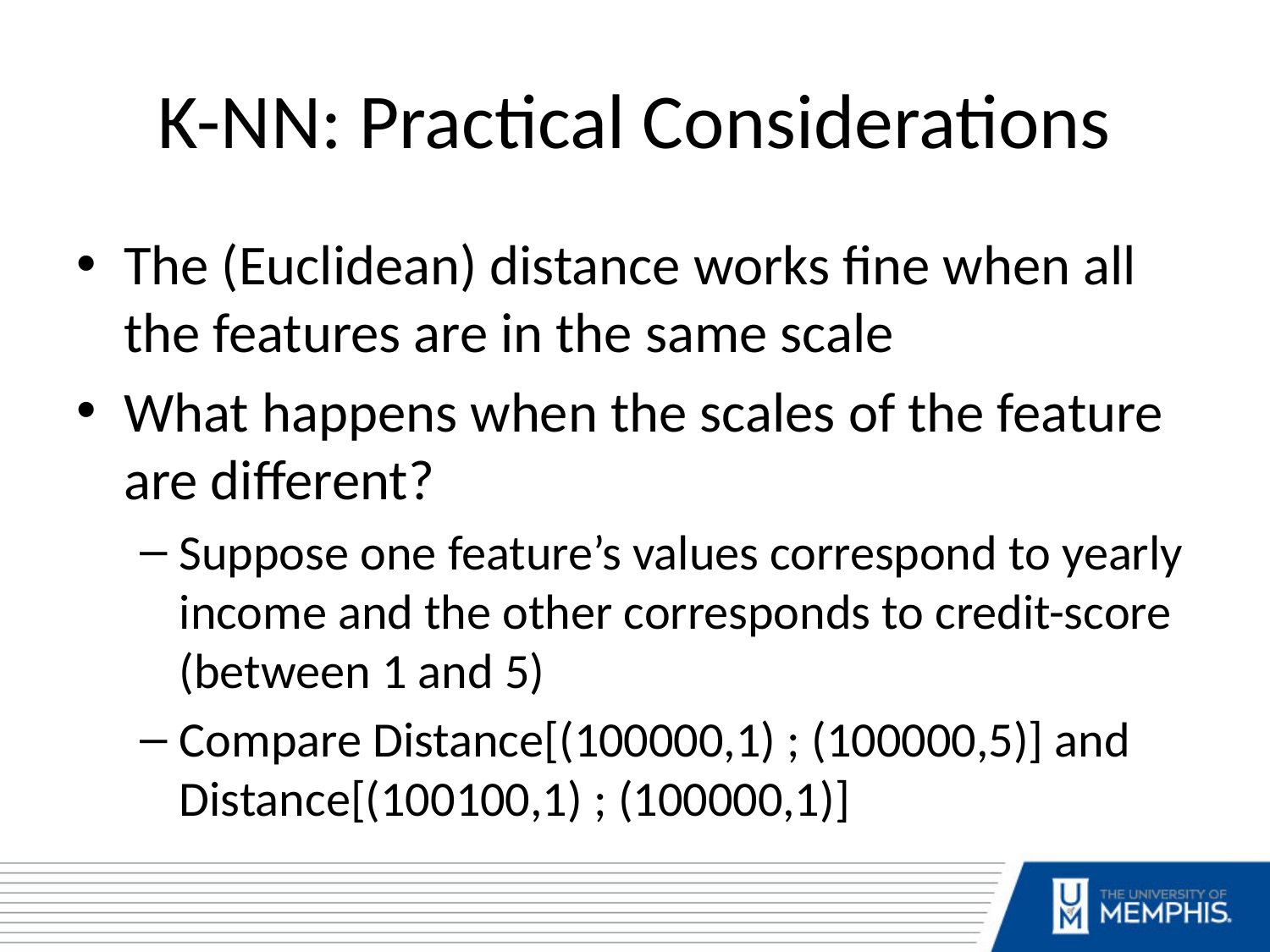

# K-NN: Practical Considerations
The (Euclidean) distance works fine when all the features are in the same scale
What happens when the scales of the feature are different?
Suppose one feature’s values correspond to yearly income and the other corresponds to credit-score (between 1 and 5)
Compare Distance[(100000,1) ; (100000,5)] and Distance[(100100,1) ; (100000,1)]